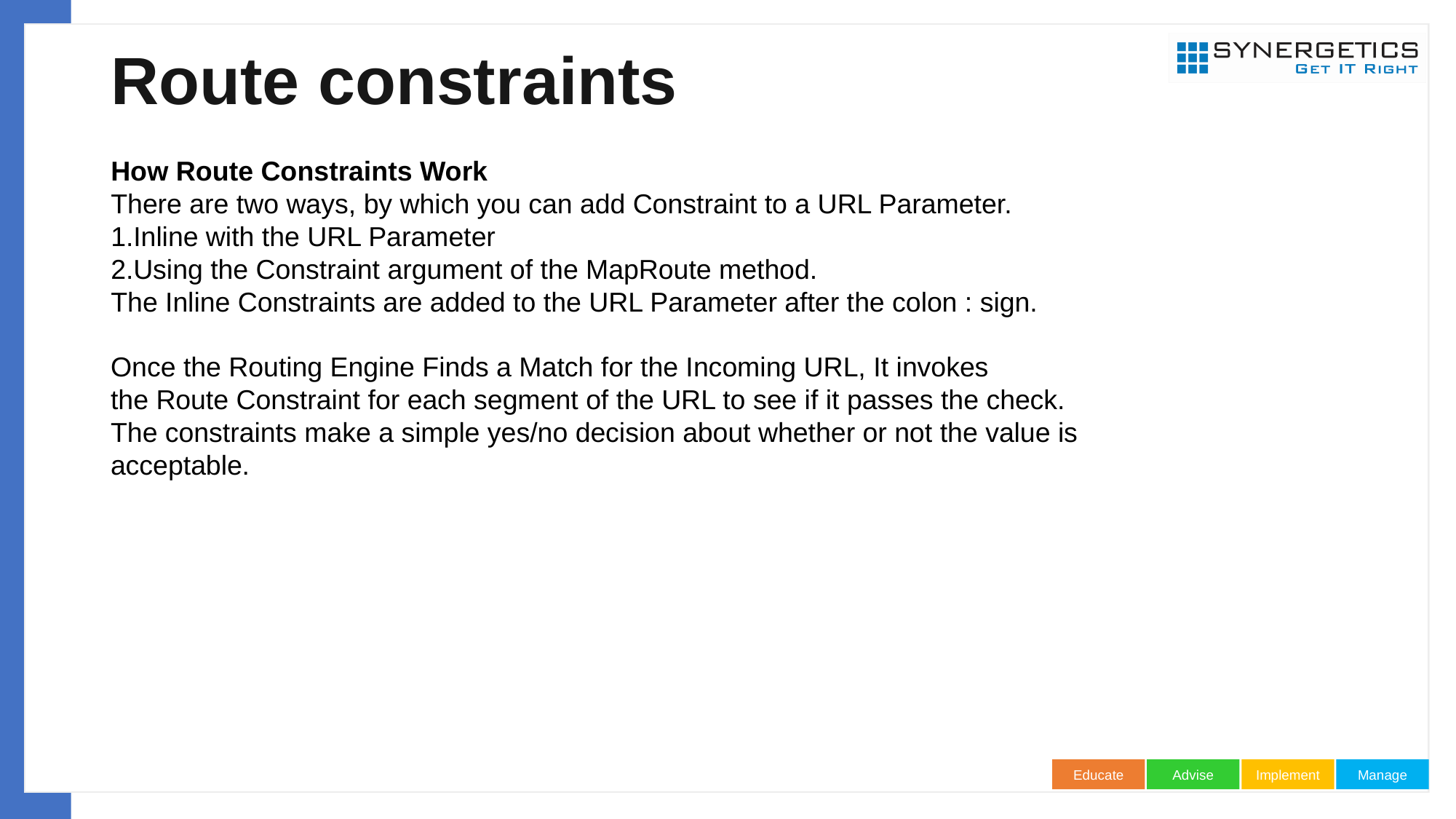

# Route constraints
How Route Constraints Work
There are two ways, by which you can add Constraint to a URL Parameter.
Inline with the URL Parameter
Using the Constraint argument of the MapRoute method.
The Inline Constraints are added to the URL Parameter after the colon : sign.
Once the Routing Engine Finds a Match for the Incoming URL, It invokes the Route Constraint for each segment of the URL to see if it passes the check. The constraints make a simple yes/no decision about whether or not the value is acceptable.